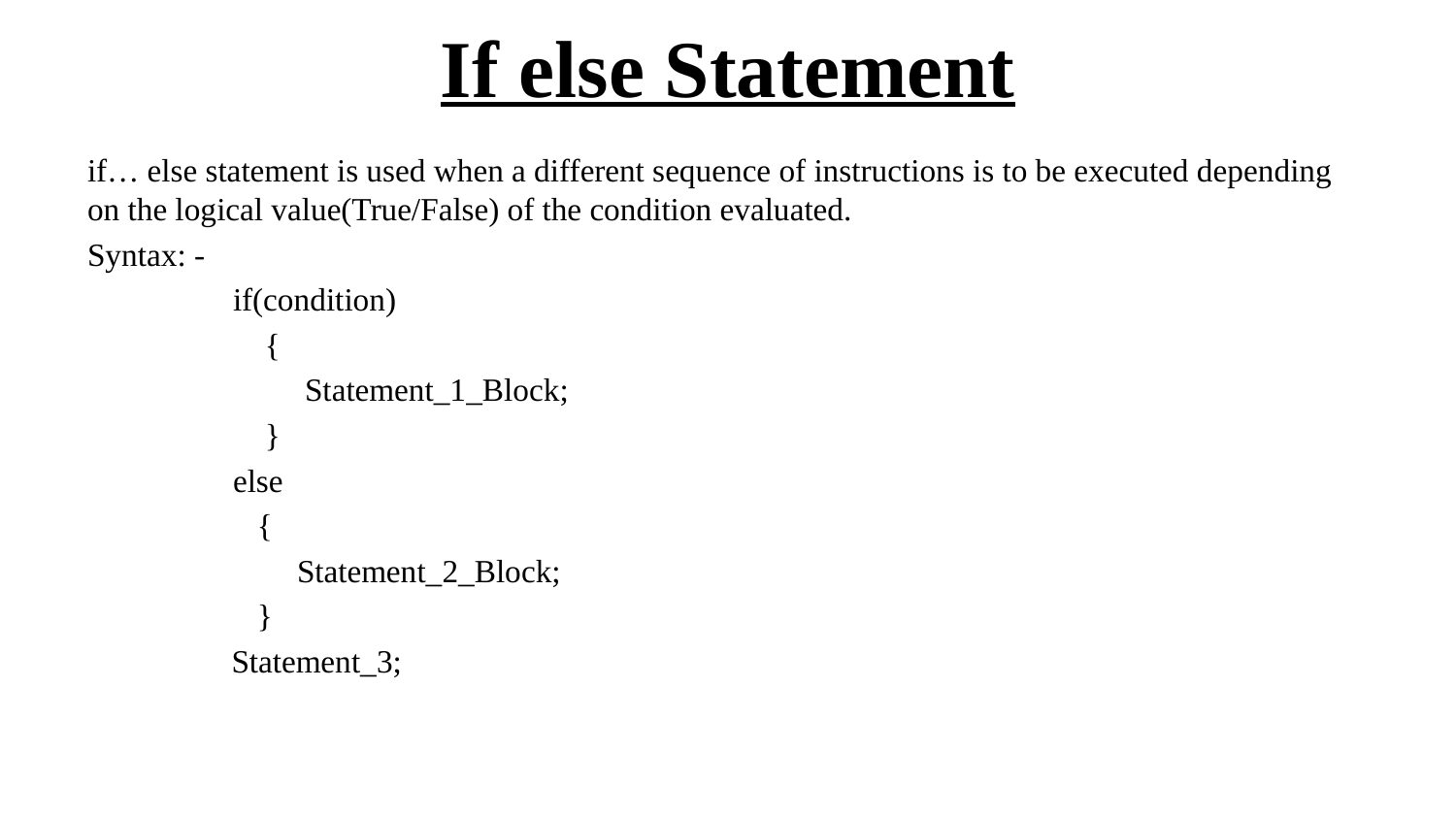

# If else Statement
if… else statement is used when a different sequence of instructions is to be executed depending on the logical value(True/False) of the condition evaluated.
Syntax: -
	if(condition)
	    {
	         Statement_1_Block;
	    }
	else
	   {
	        Statement_2_Block;
	   }
                  Statement_3;